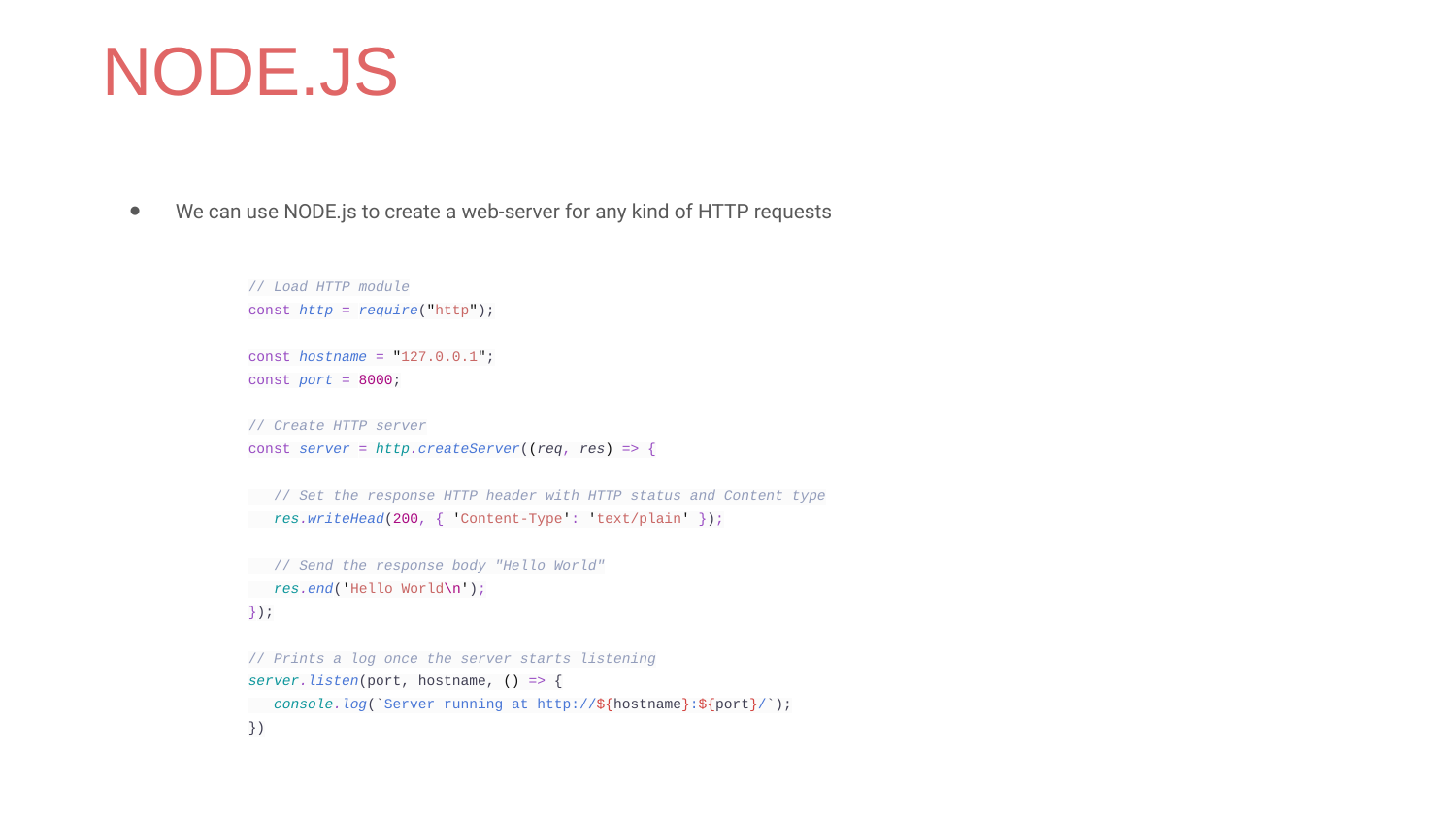

# NODE.JS

We can use NODE.js to create a web-server for any kind of HTTP requests

// Load HTTP module
const http = require("http");

const hostname = "127.0.0.1";
const port = 8000;

// Create HTTP server
const server = http.createServer((req, res) => {

   // Set the response HTTP header with HTTP status and Content type
   res.writeHead(200, { 'Content-Type': 'text/plain' });

   // Send the response body "Hello World"
   res.end('Hello World\n');
});

// Prints a log once the server starts listening
server.listen(port, hostname, () => {
   console.log(`Server running at http://${hostname}:${port}/`);
})